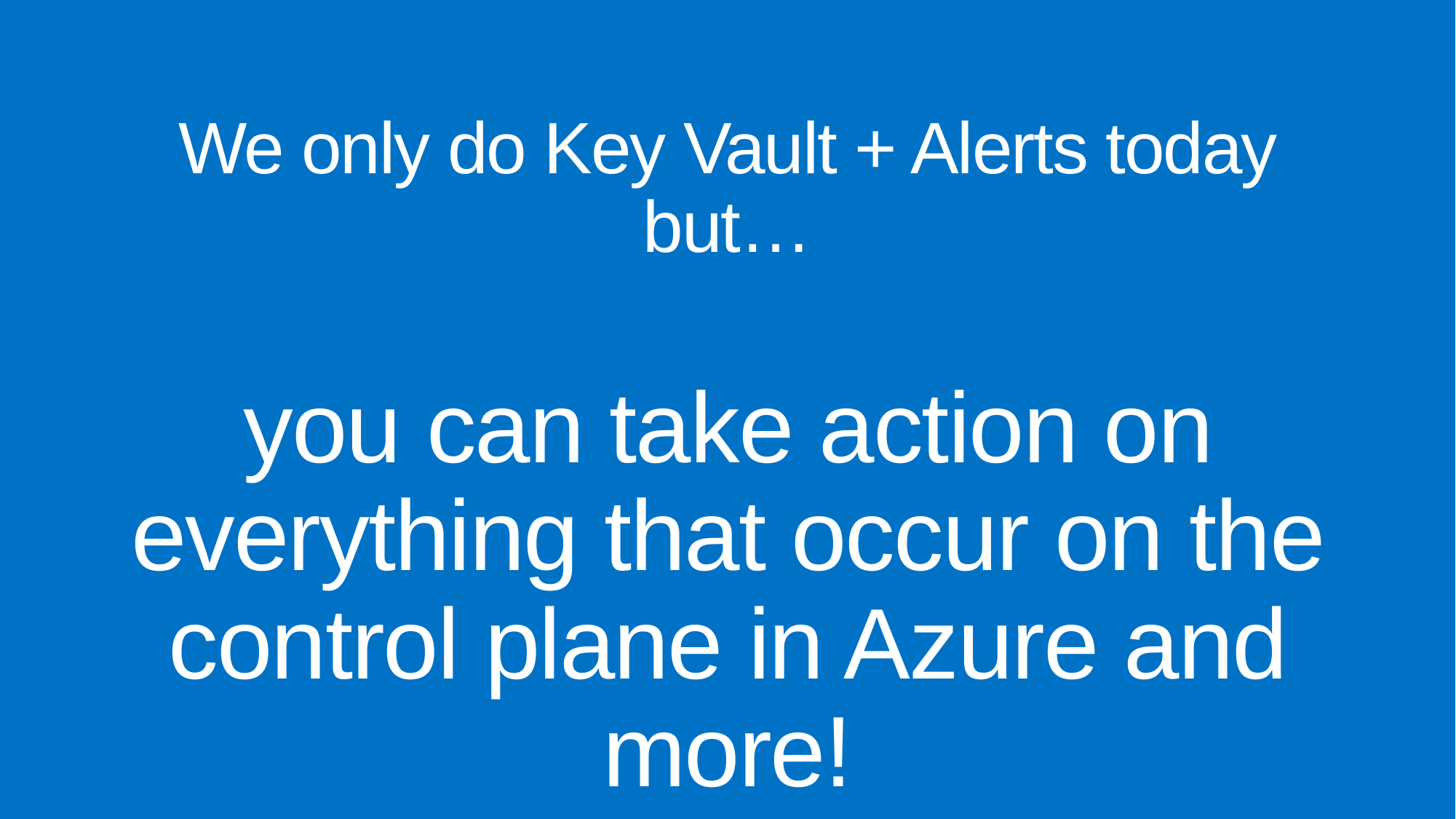

# We only do Key Vault + Alerts today but… you can take action on everything that occur on the control plane in Azure and more!